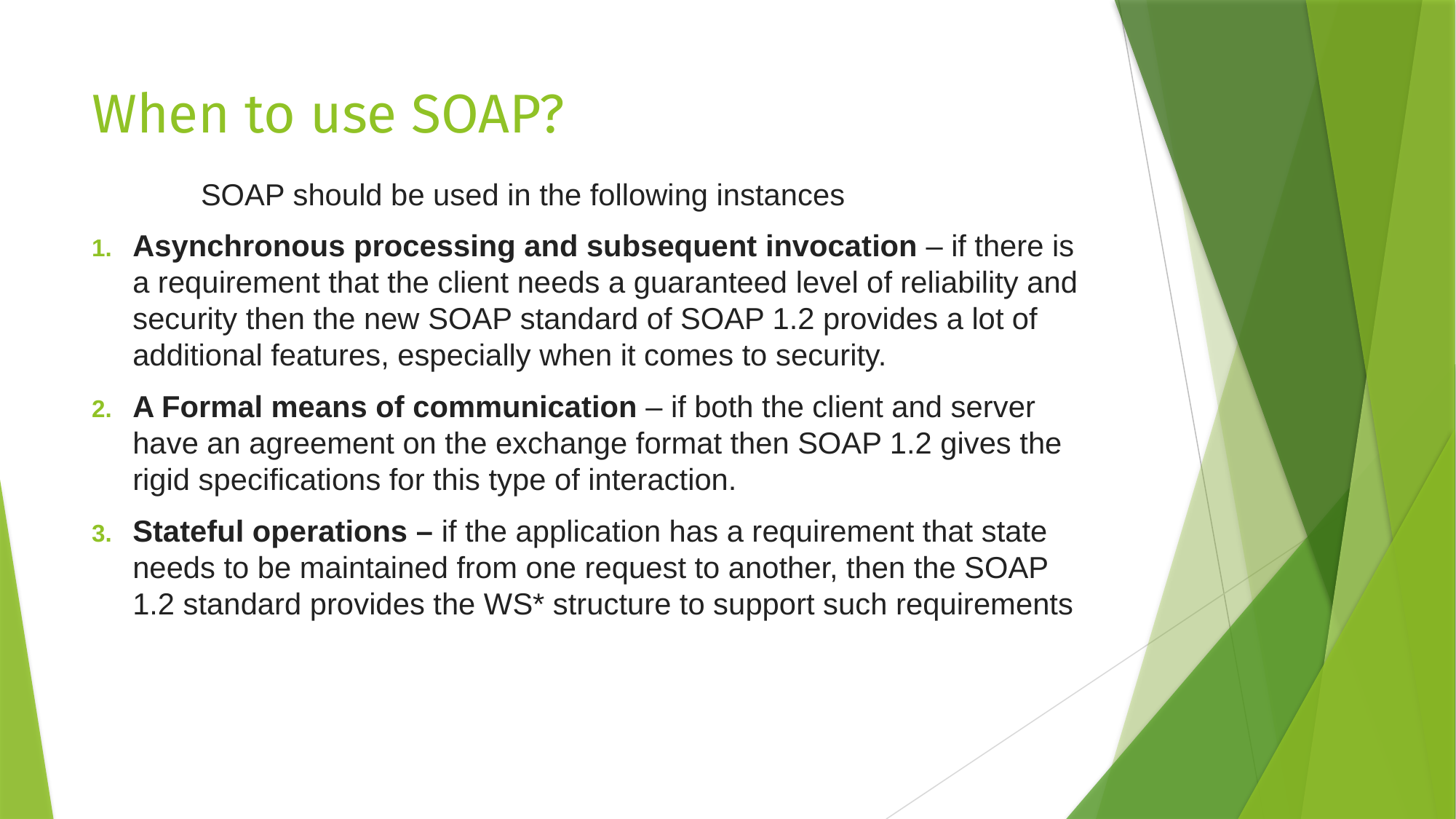

# When to use SOAP?
	SOAP should be used in the following instances
Asynchronous processing and subsequent invocation – if there is a requirement that the client needs a guaranteed level of reliability and security then the new SOAP standard of SOAP 1.2 provides a lot of additional features, especially when it comes to security.
A Formal means of communication – if both the client and server have an agreement on the exchange format then SOAP 1.2 gives the rigid specifications for this type of interaction.
Stateful operations – if the application has a requirement that state needs to be maintained from one request to another, then the SOAP 1.2 standard provides the WS* structure to support such requirements